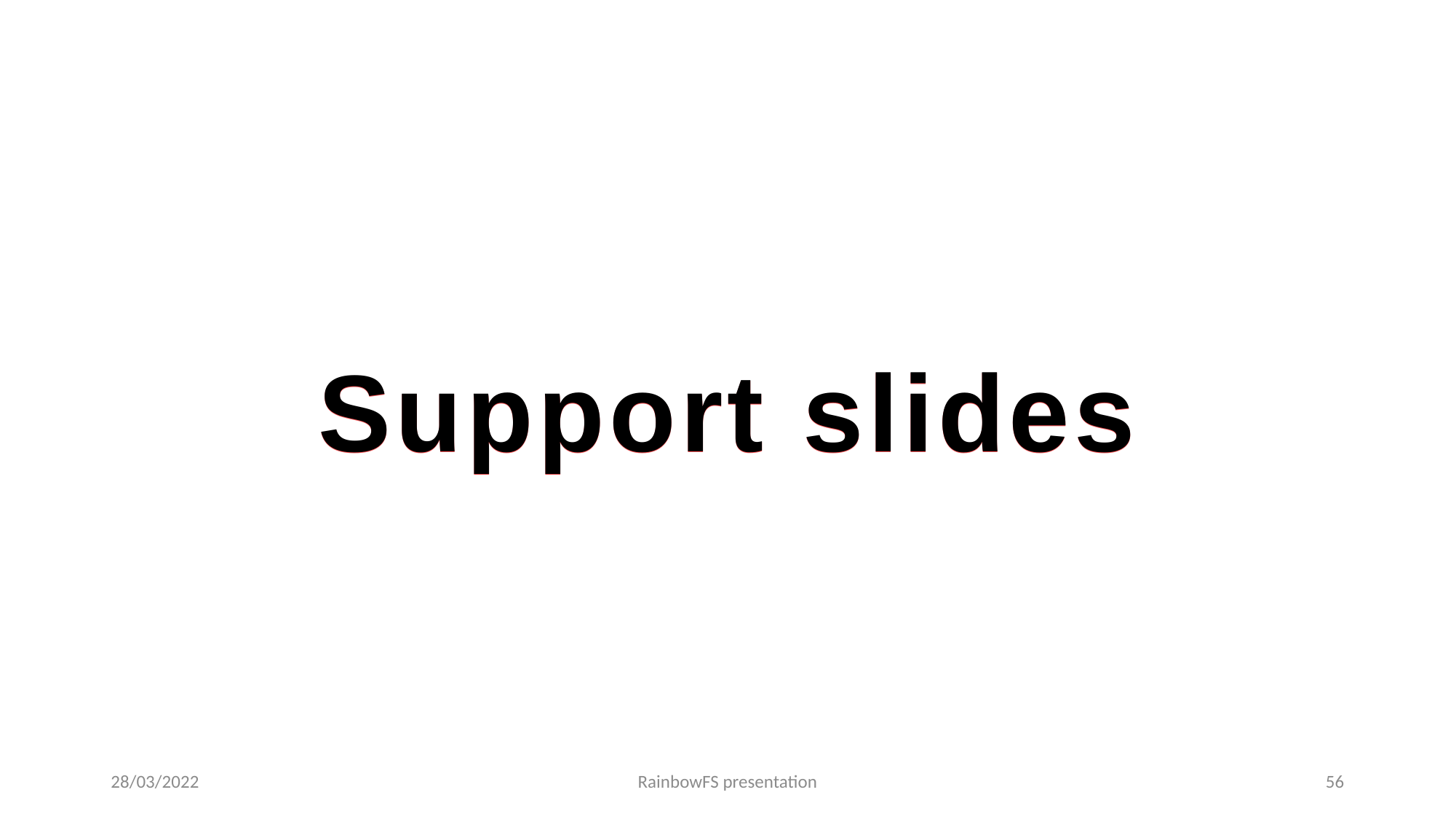

Support slides
Support slides
28/03/2022
RainbowFS presentation
56